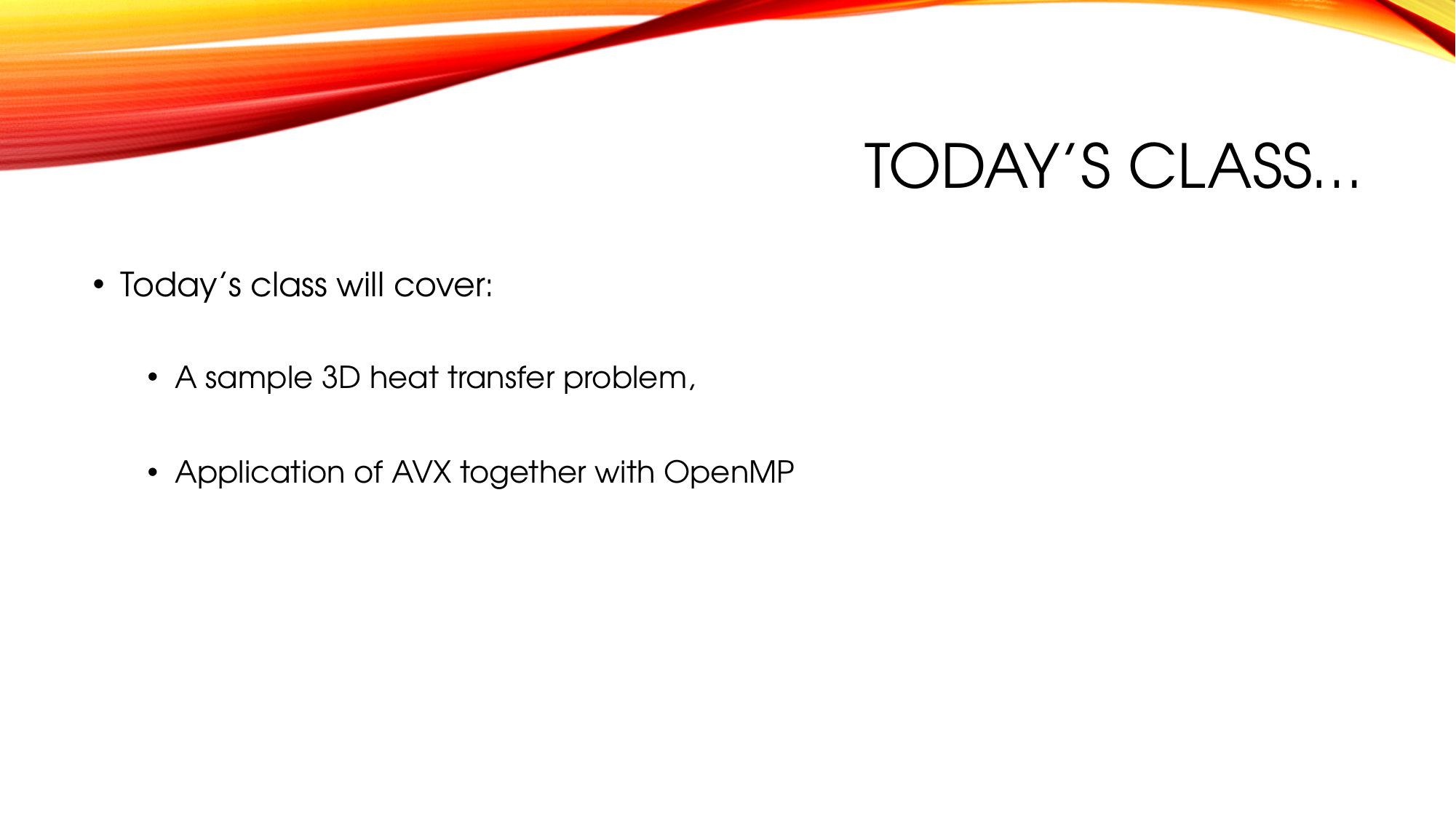

# Today’s Class…
Today’s class will cover:

A sample 3D heat transfer problem,

Application of AVX together with OpenMP